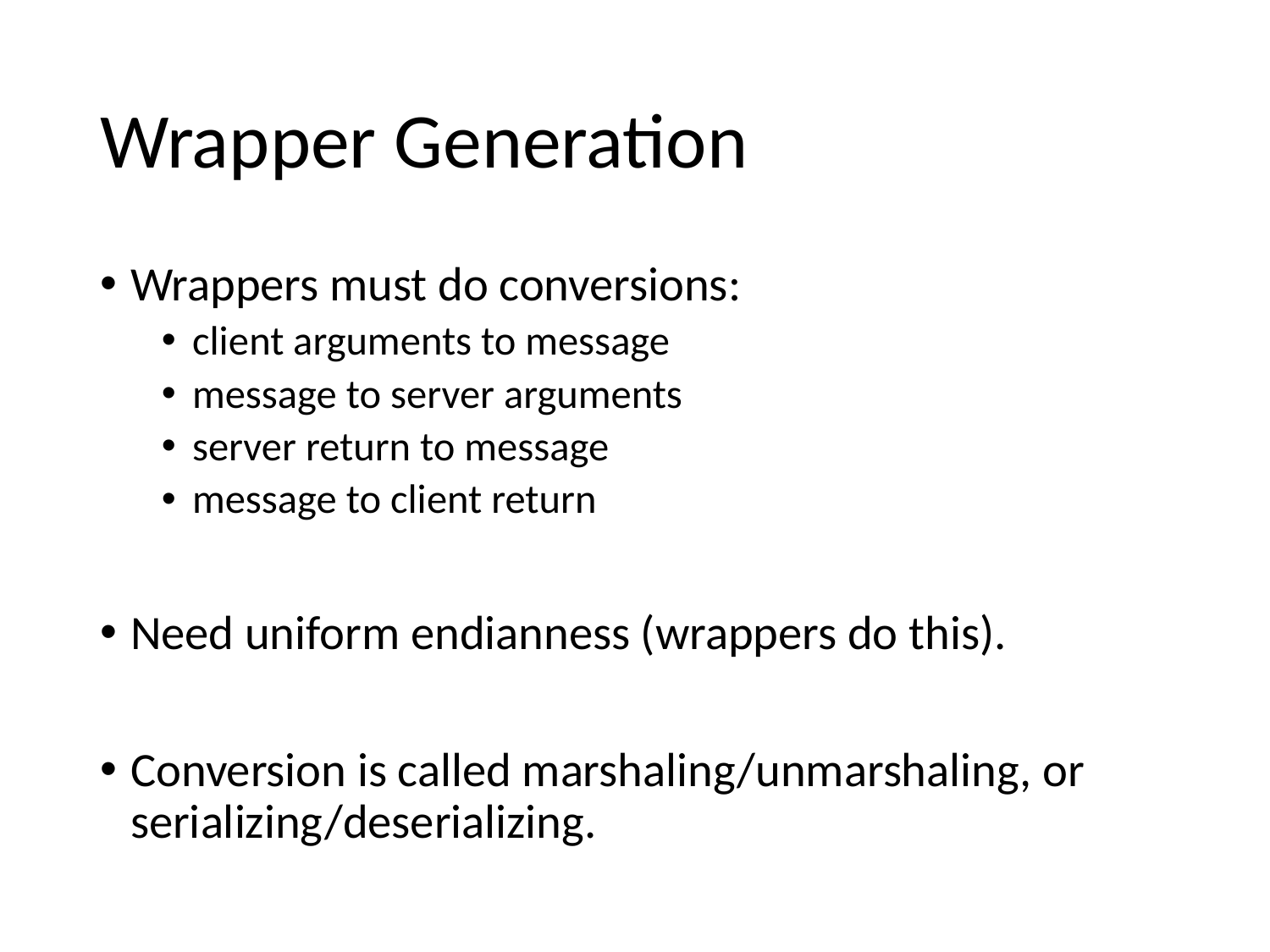

# Wrapper Generation
Wrappers must do conversions:
client arguments to message
message to server arguments
server return to message
message to client return

Need uniform endianness (wrappers do this).

Conversion is called marshaling/unmarshaling, or serializing/deserializing.